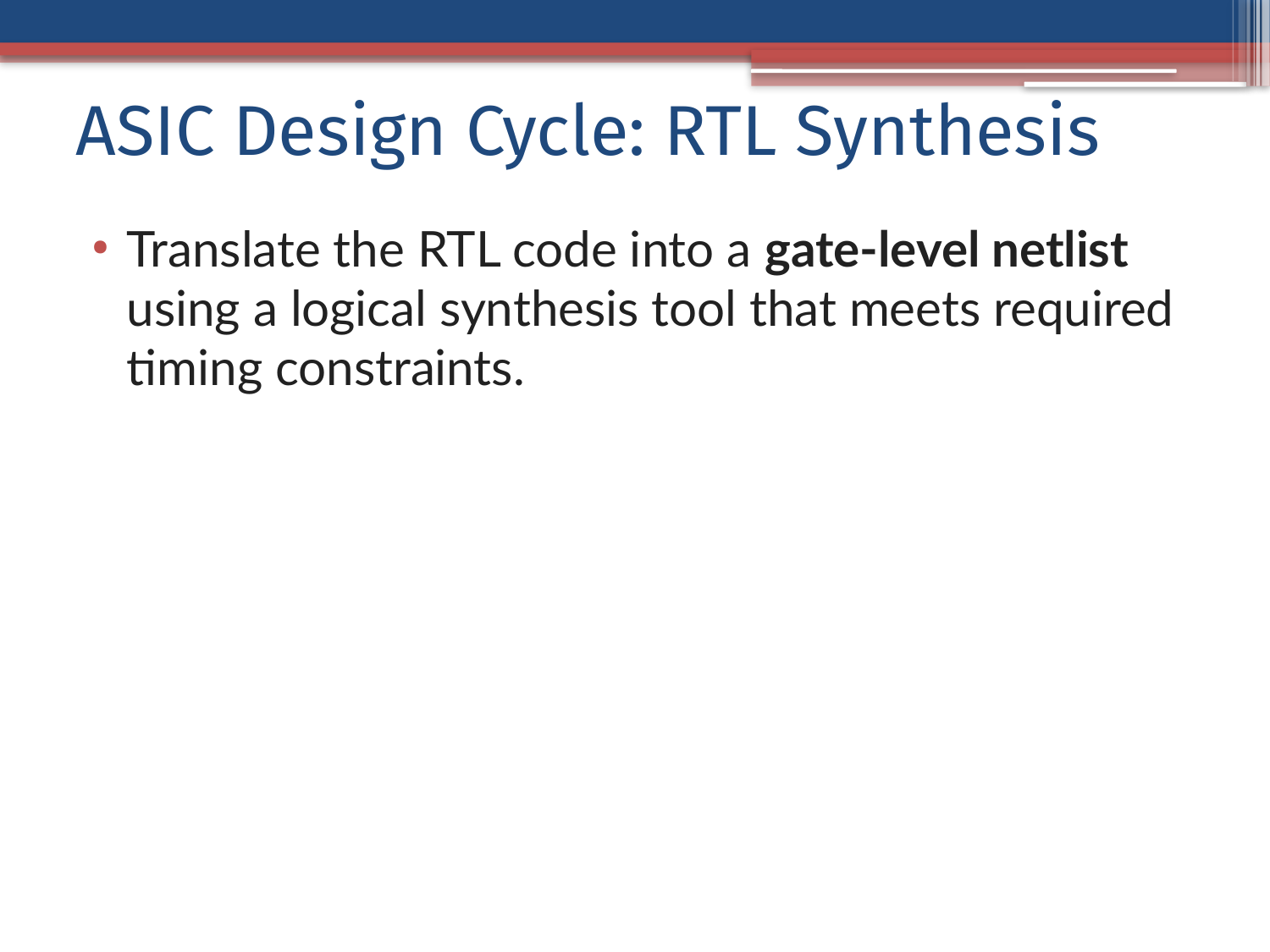

# ASIC Design Cycle: RTL Synthesis
Translate the RTL code into a gate-level netlist using a logical synthesis tool that meets required timing constraints.